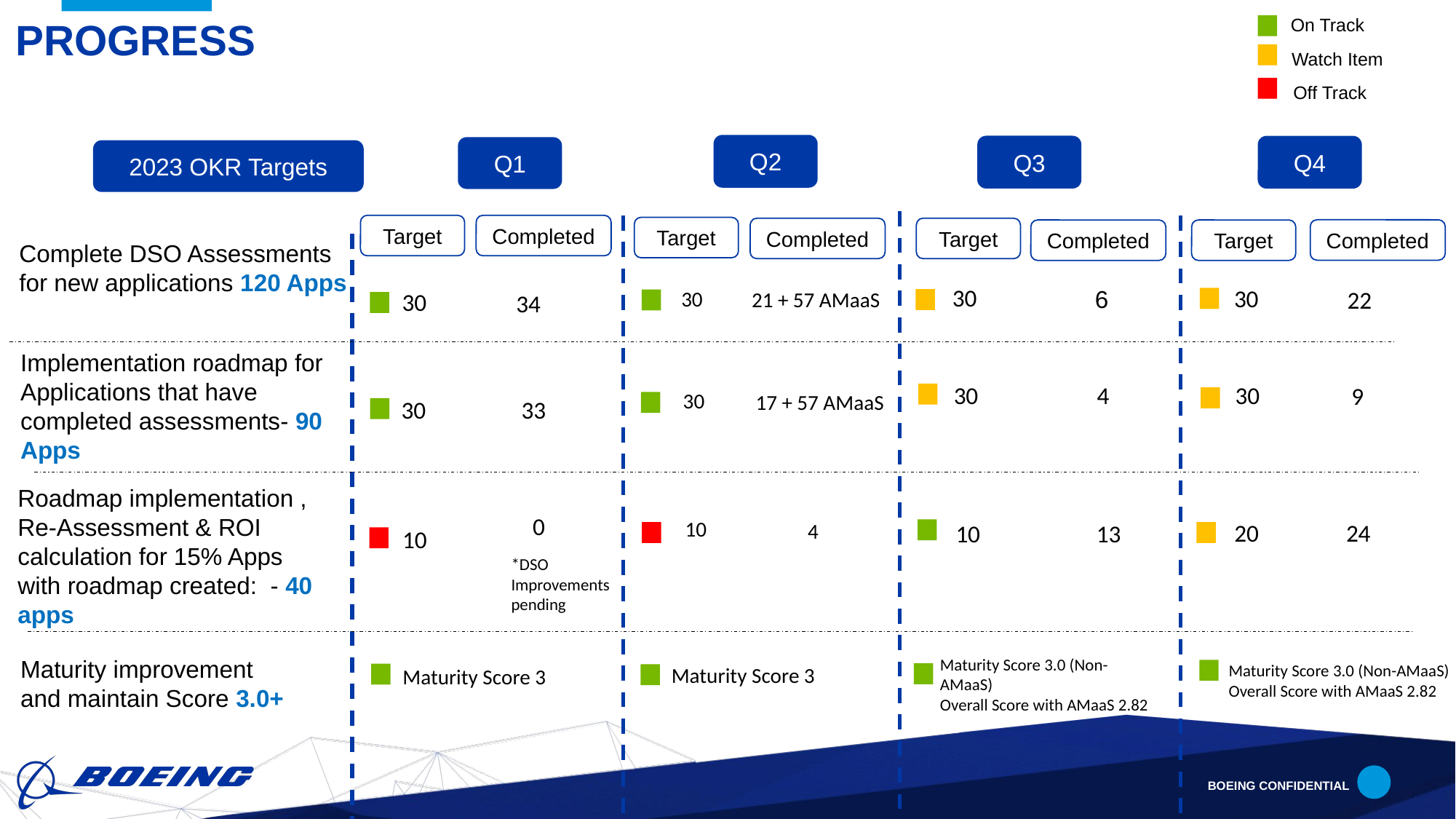

# Progress
On Track

Watch Item

Off Track
Q2
Q3
Q4
Q1
2023 OKR Targets
Target
Completed
Target
Completed
Target
Completed
Completed
Target
Complete DSO Assessments for new applications 120 Apps

22
30
30
  6
30
21 + 57 AMaaS
30
34

Implementation roadmap for Applications that have completed assessments- 90 Apps

 9
30
30
  4
30

17 + 57 AMaaS

33
30

Roadmap implementation ,  Re-Assessment & ROI calculation for 15% Apps with roadmap created:  - 40 apps

24
0
10
4
 20
10
13
10

*DSO Improvements pending
Maturity improvement and maintain Score 3.0+
Maturity Score 3.0 (Non-AMaaS)
Overall Score with AMaaS 2.82
Maturity Score 3.0 (Non-AMaaS)
Overall Score with AMaaS 2.82
Maturity Score 3
Maturity Score 3